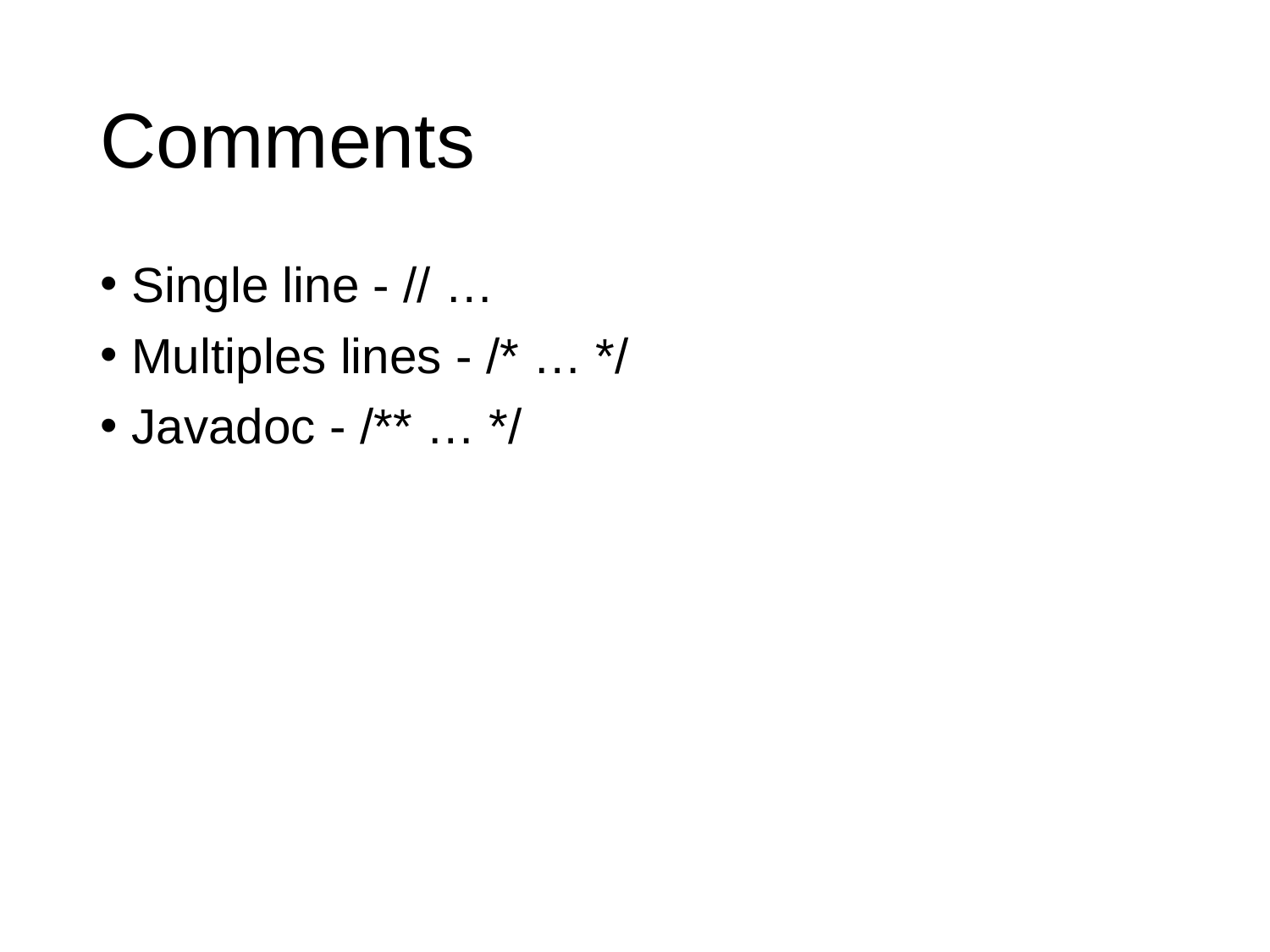

# Comments
Single line - // …
Multiples lines - /* … */
Javadoc - /** … */